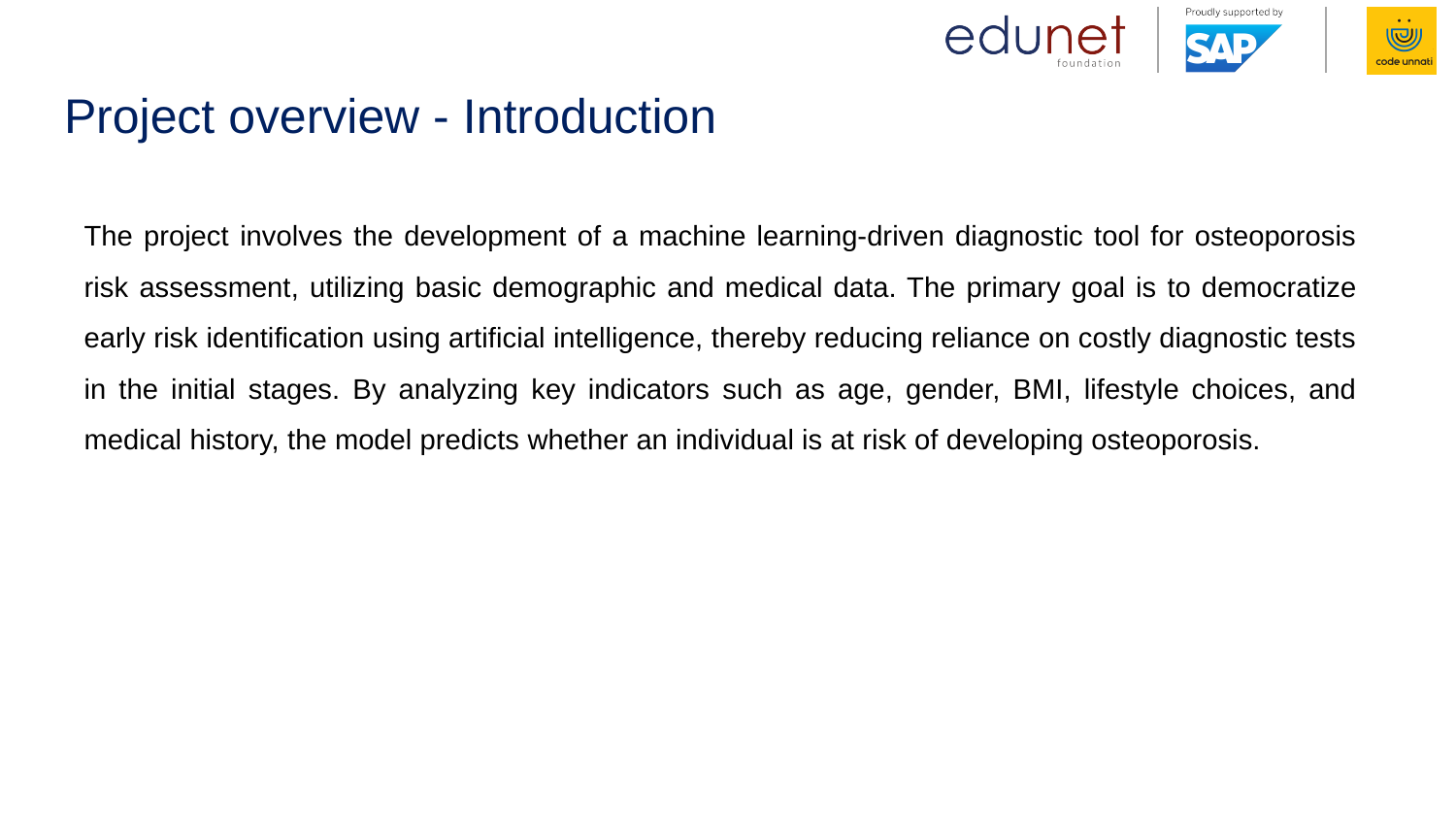

# Project overview - Introduction
The project involves the development of a machine learning-driven diagnostic tool for osteoporosis risk assessment, utilizing basic demographic and medical data. The primary goal is to democratize early risk identification using artificial intelligence, thereby reducing reliance on costly diagnostic tests in the initial stages. By analyzing key indicators such as age, gender, BMI, lifestyle choices, and medical history, the model predicts whether an individual is at risk of developing osteoporosis.